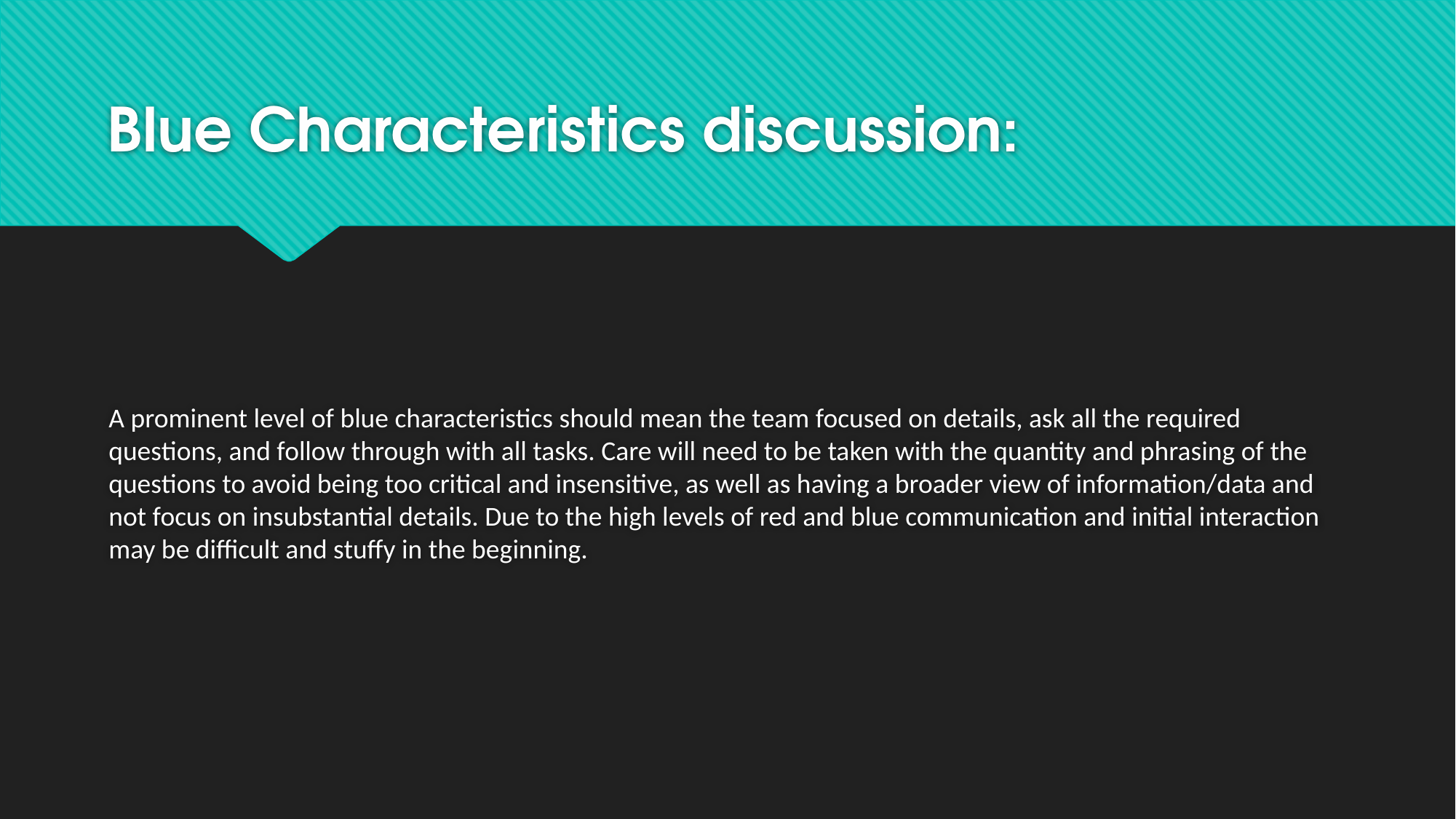

# Blue Characteristics discussion:
A prominent level of blue characteristics should mean the team focused on details, ask all the required questions, and follow through with all tasks. Care will need to be taken with the quantity and phrasing of the questions to avoid being too critical and insensitive, as well as having a broader view of information/data and not focus on insubstantial details. Due to the high levels of red and blue communication and initial interaction may be difficult and stuffy in the beginning.